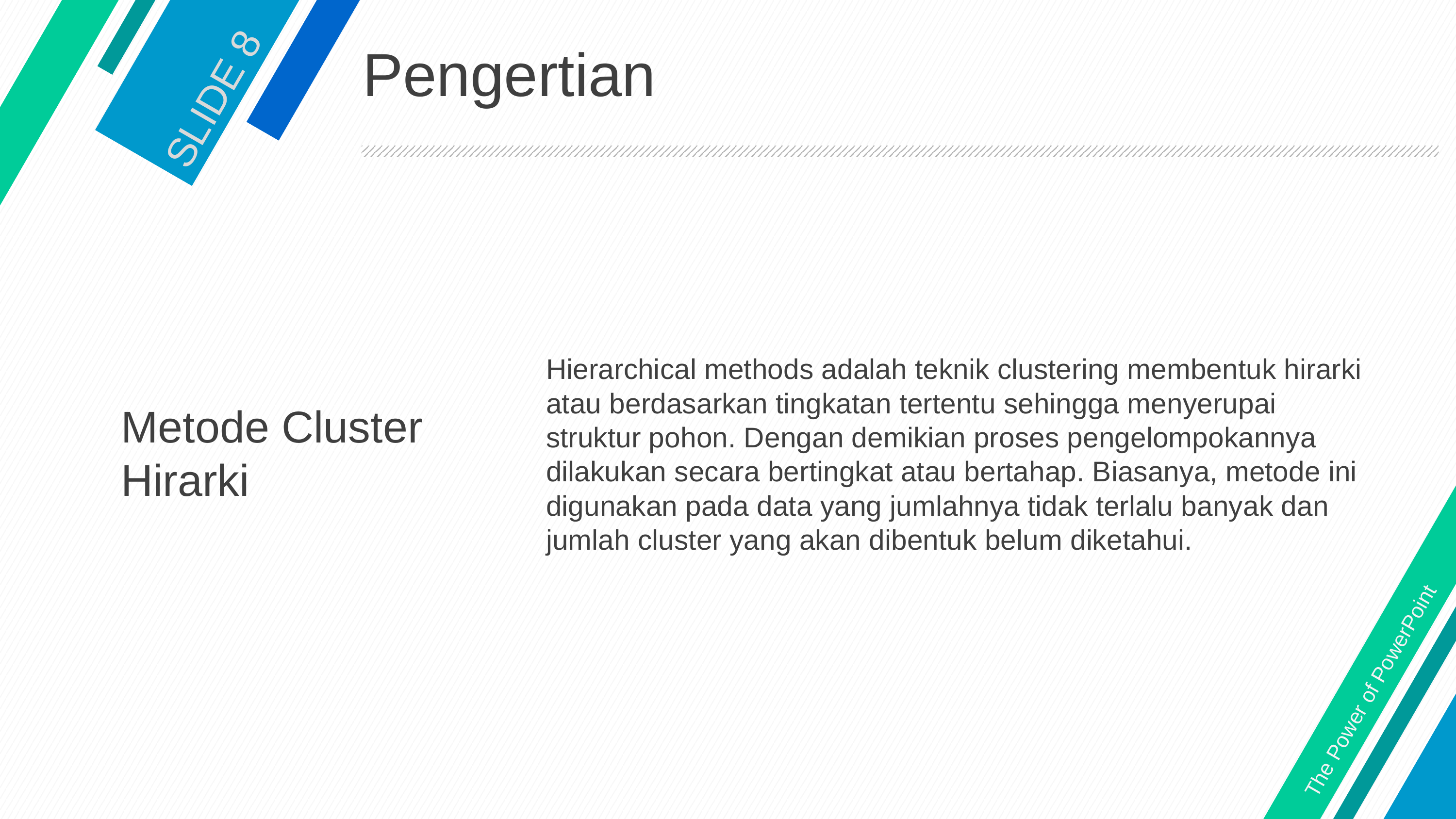

# Pengertian
SLIDE 8
Metode Cluster Hirarki
Hierarchical methods adalah teknik clustering membentuk hirarki atau berdasarkan tingkatan tertentu sehingga menyerupai struktur pohon. Dengan demikian proses pengelompokannya dilakukan secara bertingkat atau bertahap. Biasanya, metode ini digunakan pada data yang jumlahnya tidak terlalu banyak dan jumlah cluster yang akan dibentuk belum diketahui.
The Power of PowerPoint